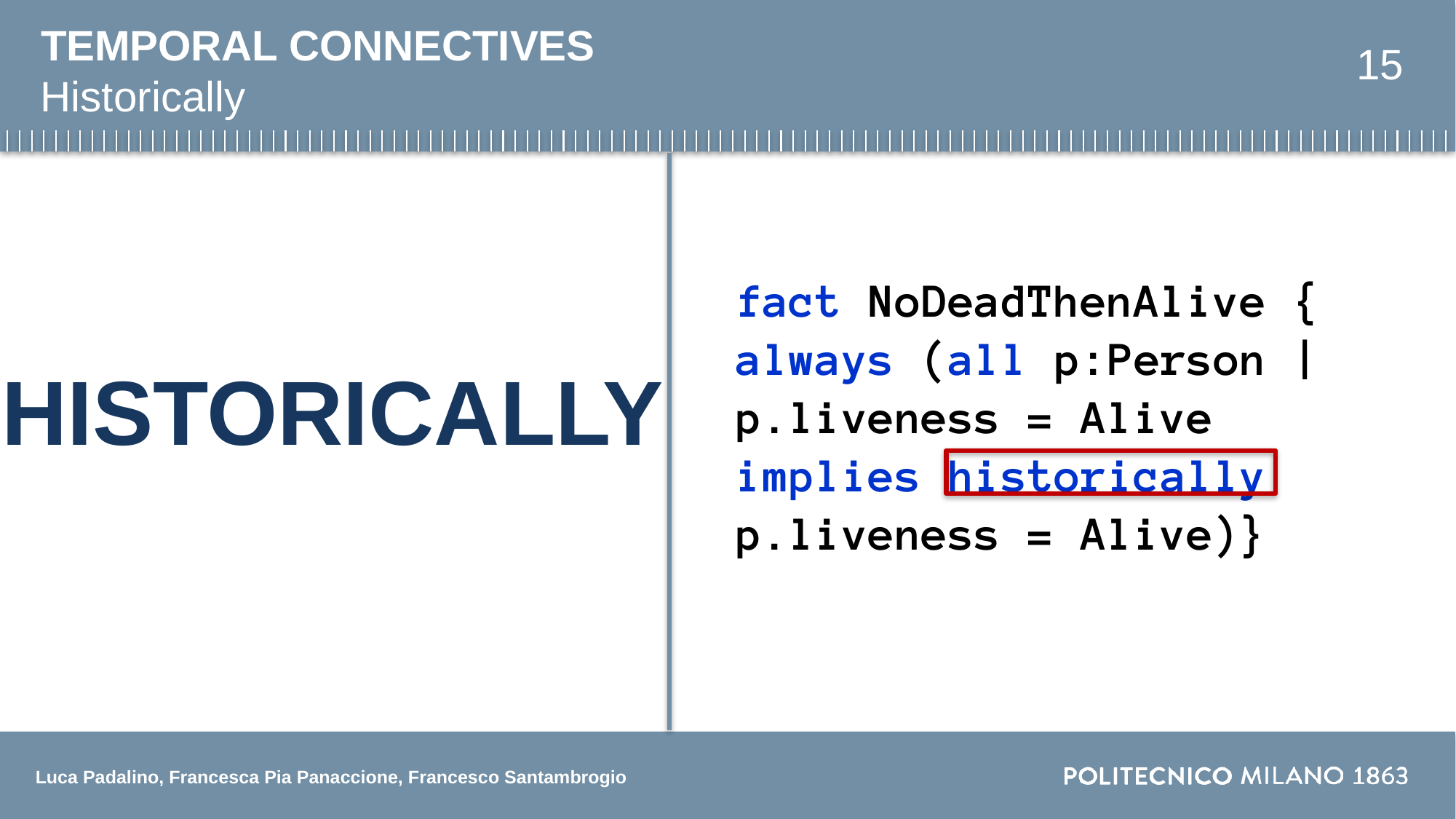

TEMPORAL CONNECTIVES
15
Historically
fact NoDeadThenAlive {
always (all p:Person | p.liveness = Alive implies historically p.liveness = Alive)}

HISTORICALLY